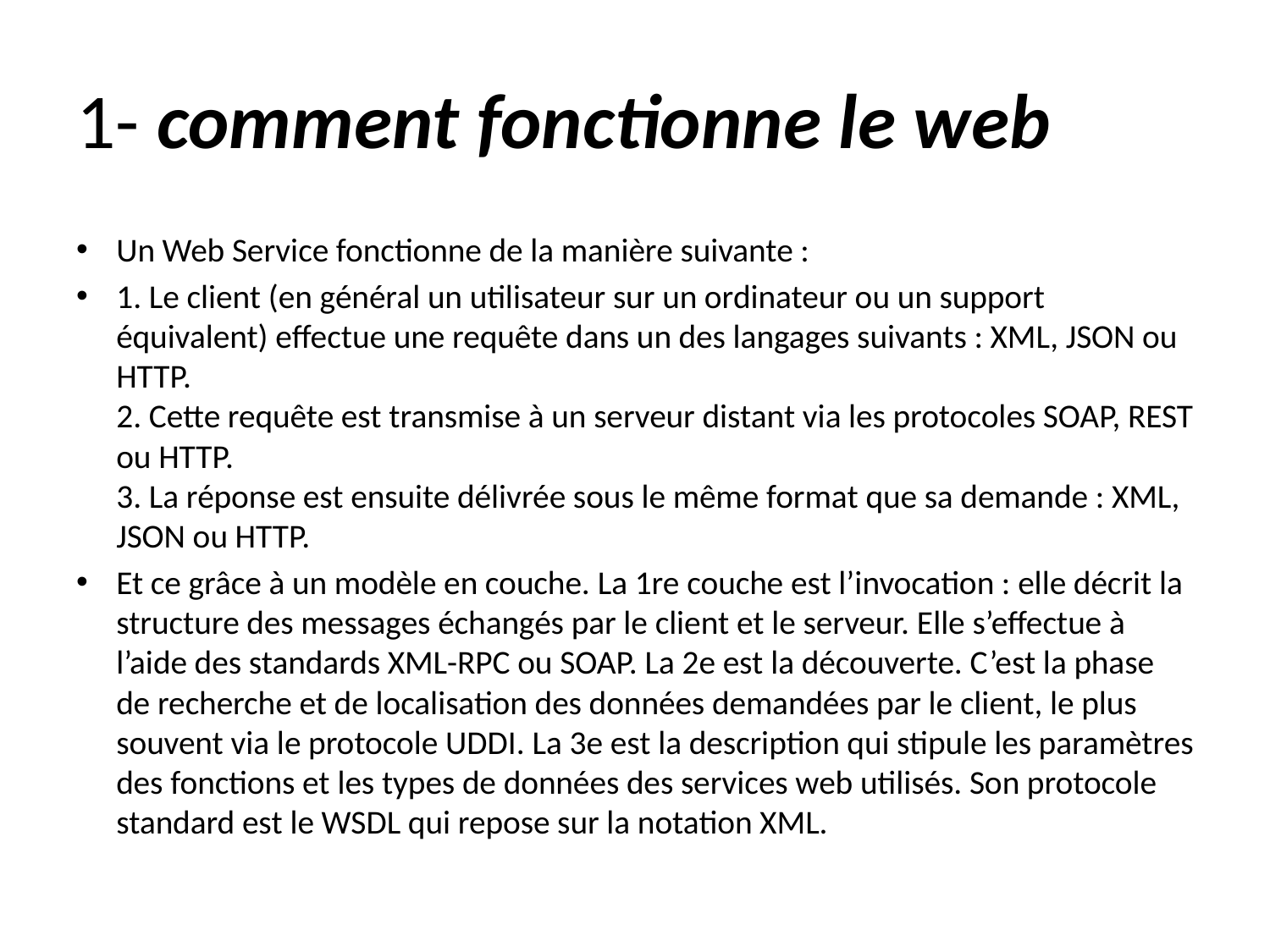

# 1- comment fonctionne le web
Un Web Service fonctionne de la manière suivante :
1. Le client (en général un utilisateur sur un ordinateur ou un support équivalent) effectue une requête dans un des langages suivants : XML, JSON ou HTTP.
2. Cette requête est transmise à un serveur distant via les protocoles SOAP, REST ou HTTP.
3. La réponse est ensuite délivrée sous le même format que sa demande : XML, JSON ou HTTP.
Et ce grâce à un modèle en couche. La 1re couche est l’invocation : elle décrit la structure des messages échangés par le client et le serveur. Elle s’effectue à l’aide des standards XML-RPC ou SOAP. La 2e est la découverte. C’est la phase de recherche et de localisation des données demandées par le client, le plus souvent via le protocole UDDI. La 3e est la description qui stipule les paramètres des fonctions et les types de données des services web utilisés. Son protocole standard est le WSDL qui repose sur la notation XML.